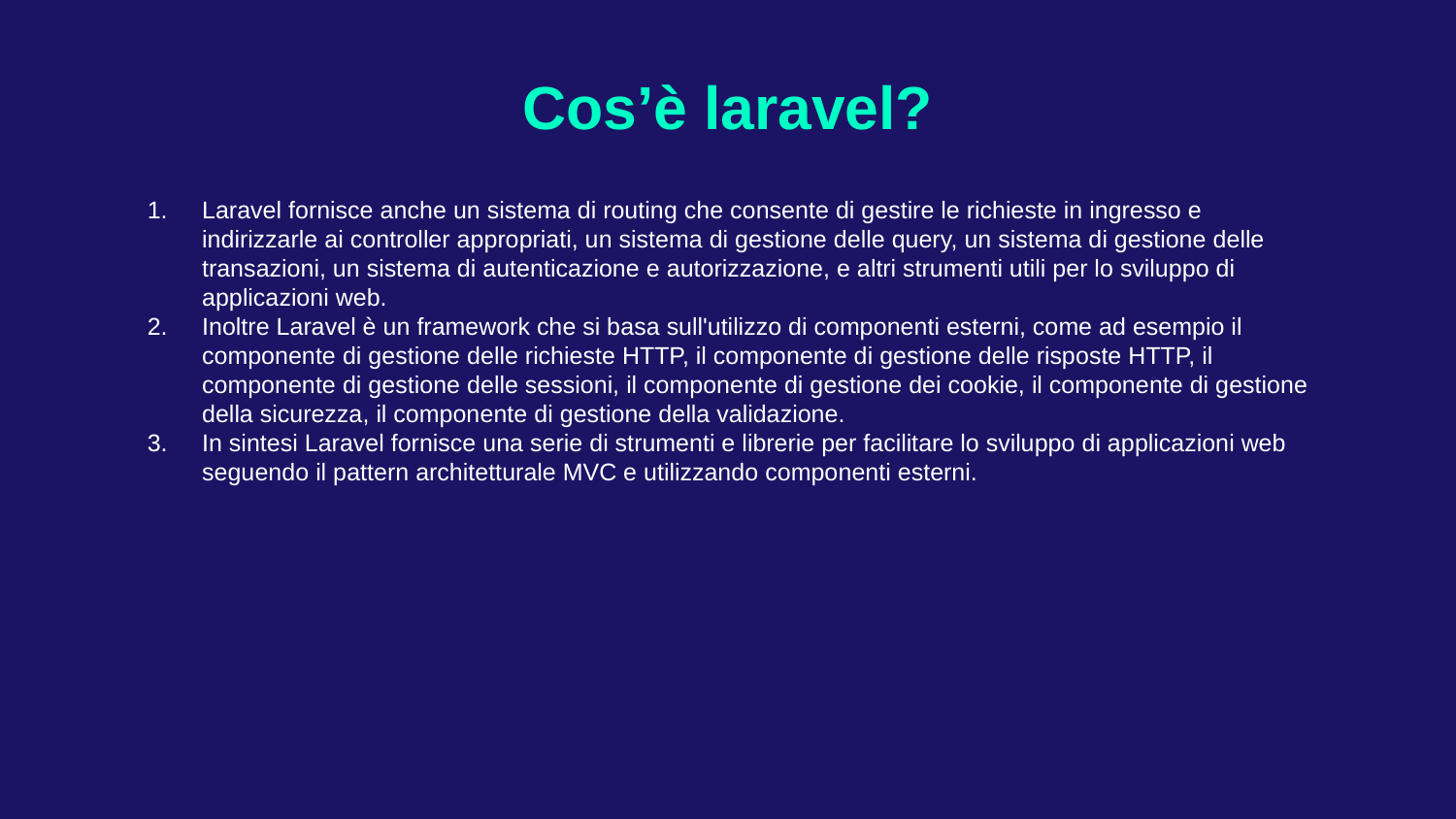

# Cos’è laravel?
Laravel fornisce anche un sistema di routing che consente di gestire le richieste in ingresso e indirizzarle ai controller appropriati, un sistema di gestione delle query, un sistema di gestione delle transazioni, un sistema di autenticazione e autorizzazione, e altri strumenti utili per lo sviluppo di applicazioni web.
Inoltre Laravel è un framework che si basa sull'utilizzo di componenti esterni, come ad esempio il componente di gestione delle richieste HTTP, il componente di gestione delle risposte HTTP, il componente di gestione delle sessioni, il componente di gestione dei cookie, il componente di gestione della sicurezza, il componente di gestione della validazione.
In sintesi Laravel fornisce una serie di strumenti e librerie per facilitare lo sviluppo di applicazioni web seguendo il pattern architetturale MVC e utilizzando componenti esterni.